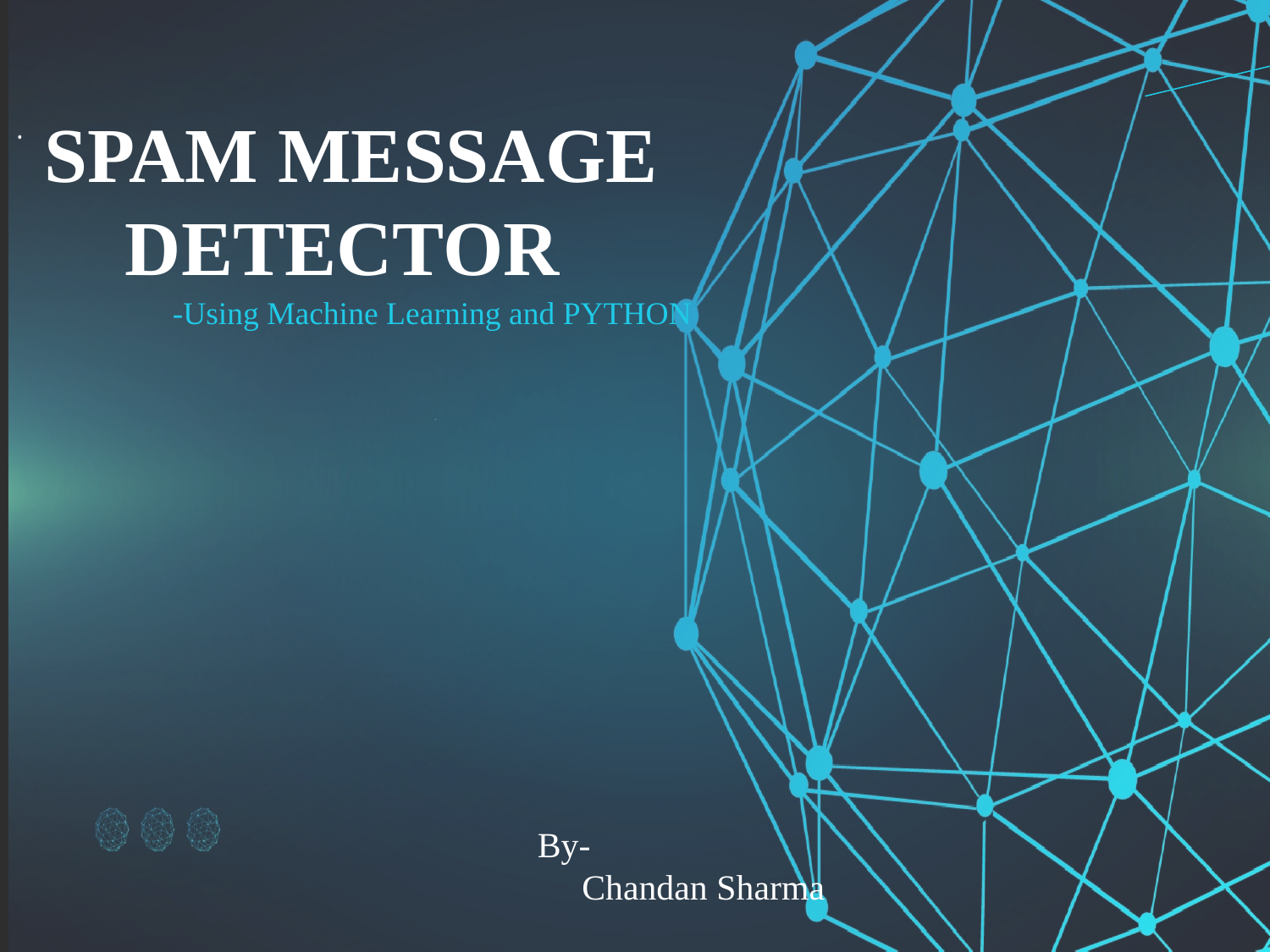

# SPAM MESSAGE DETECTOR
-Using Machine Learning and PYTHON
By-
     Chandan Sharma